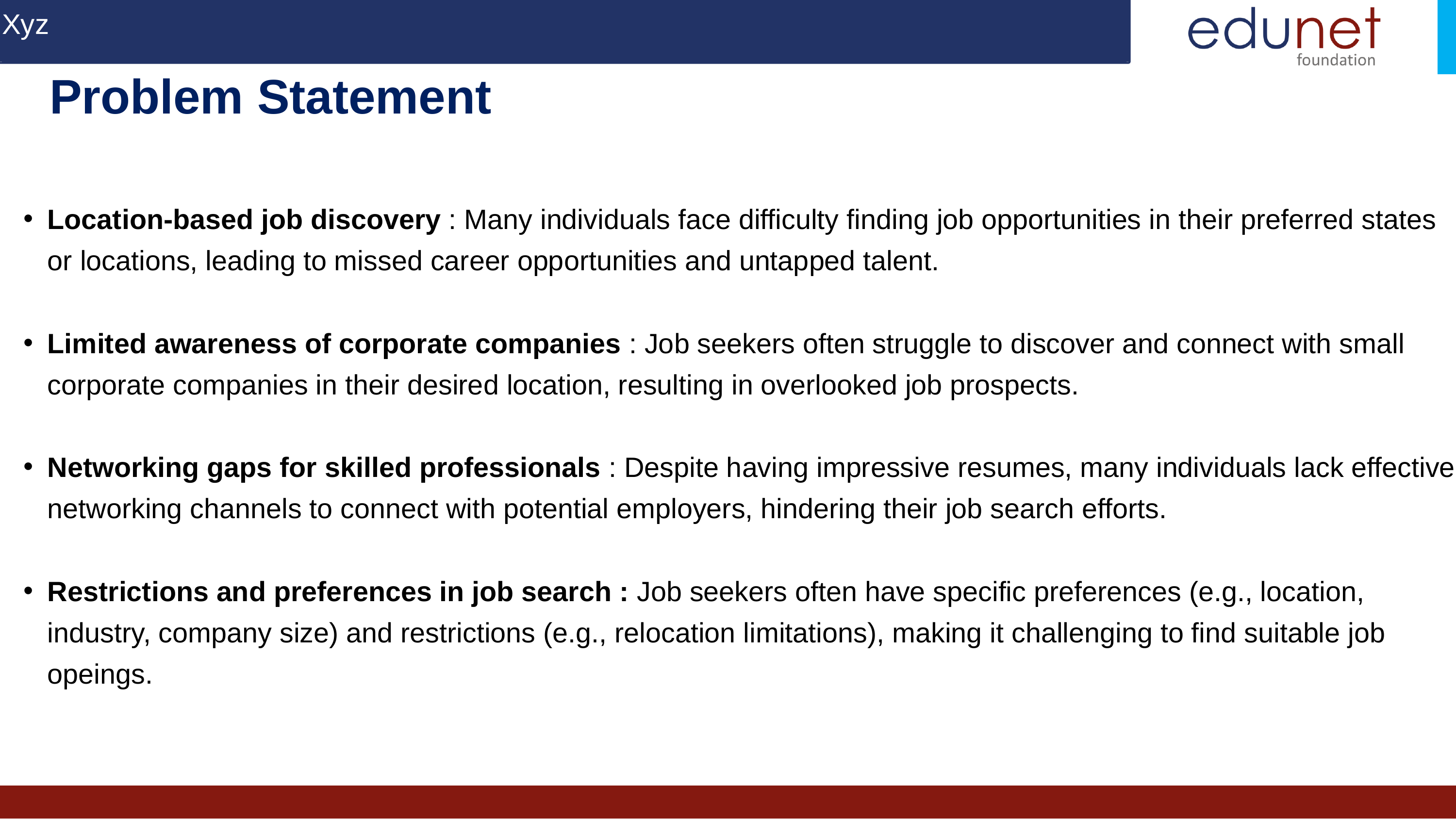

Xyz

Problem Statement

Location-based job discovery : Many individuals face difficulty finding job opportunities in their preferred states or locations, leading to missed career opportunities and untapped talent.

Limited awareness of corporate companies : Job seekers often struggle to discover and connect with small corporate companies in their desired location, resulting in overlooked job prospects.

Networking gaps for skilled professionals : Despite having impressive resumes, many individuals lack effective networking channels to connect with potential employers, hindering their job search efforts.

Restrictions and preferences in job search : Job seekers often have specific preferences (e.g., location, industry, company size) and restrictions (e.g., relocation limitations), making it challenging to find suitable job opeings.